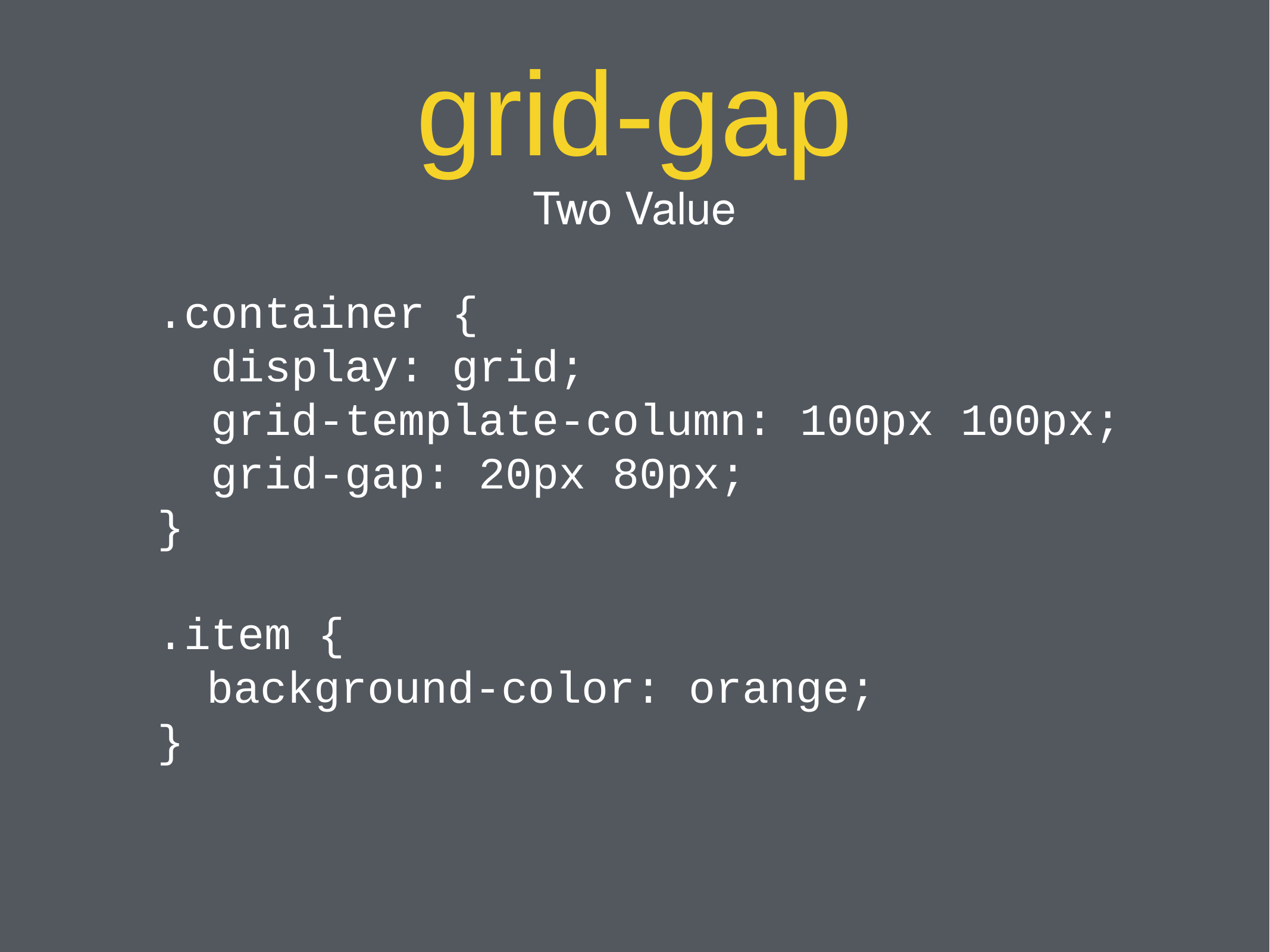

grid-gap
Two Value
.container {
  display: grid;
  grid-template-column: 100px 100px;
  grid-gap: 20px 80px;
}

.item {
 background-color: orange;
}